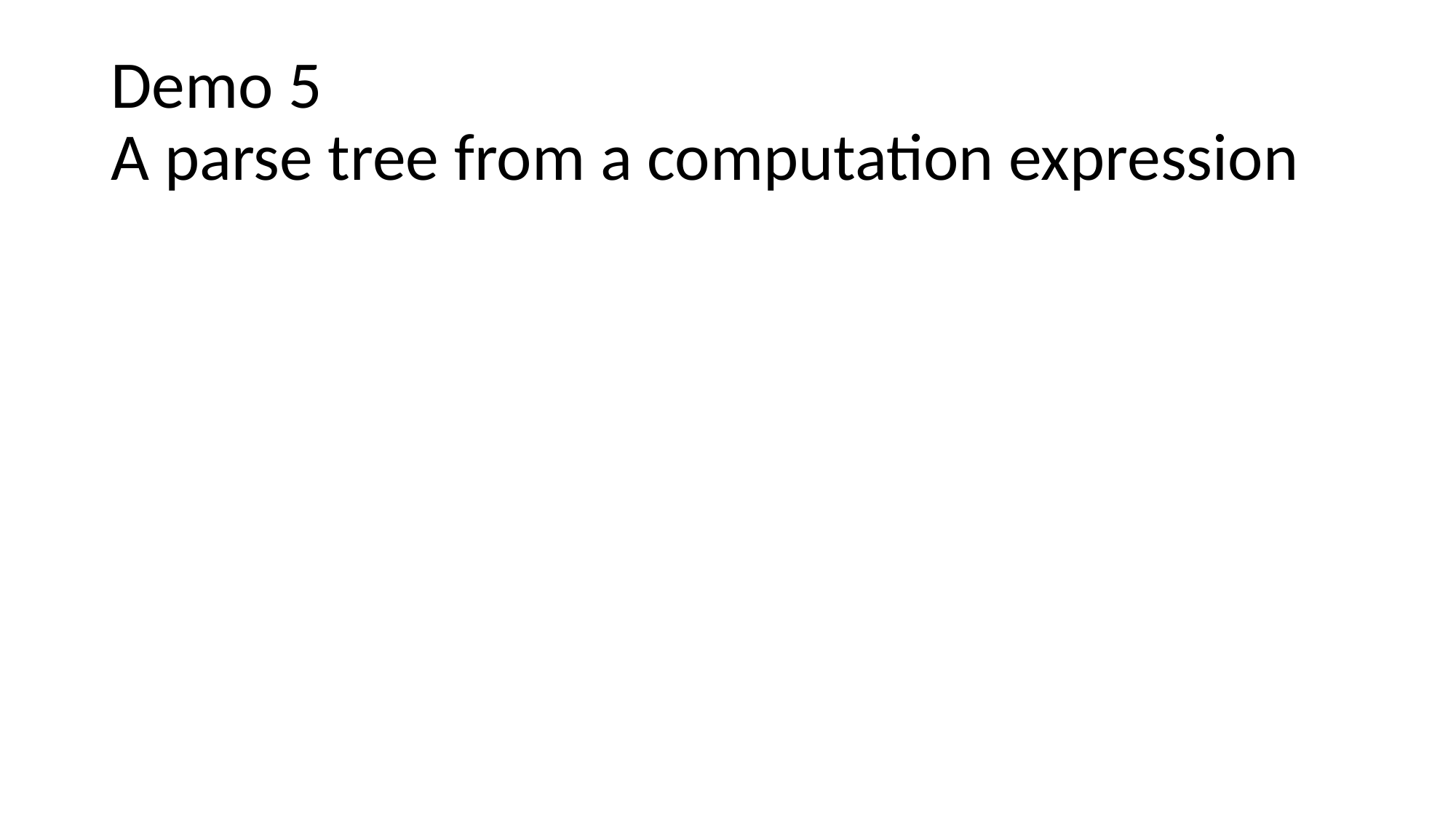

# Demo 5 A parse tree from a computation expression